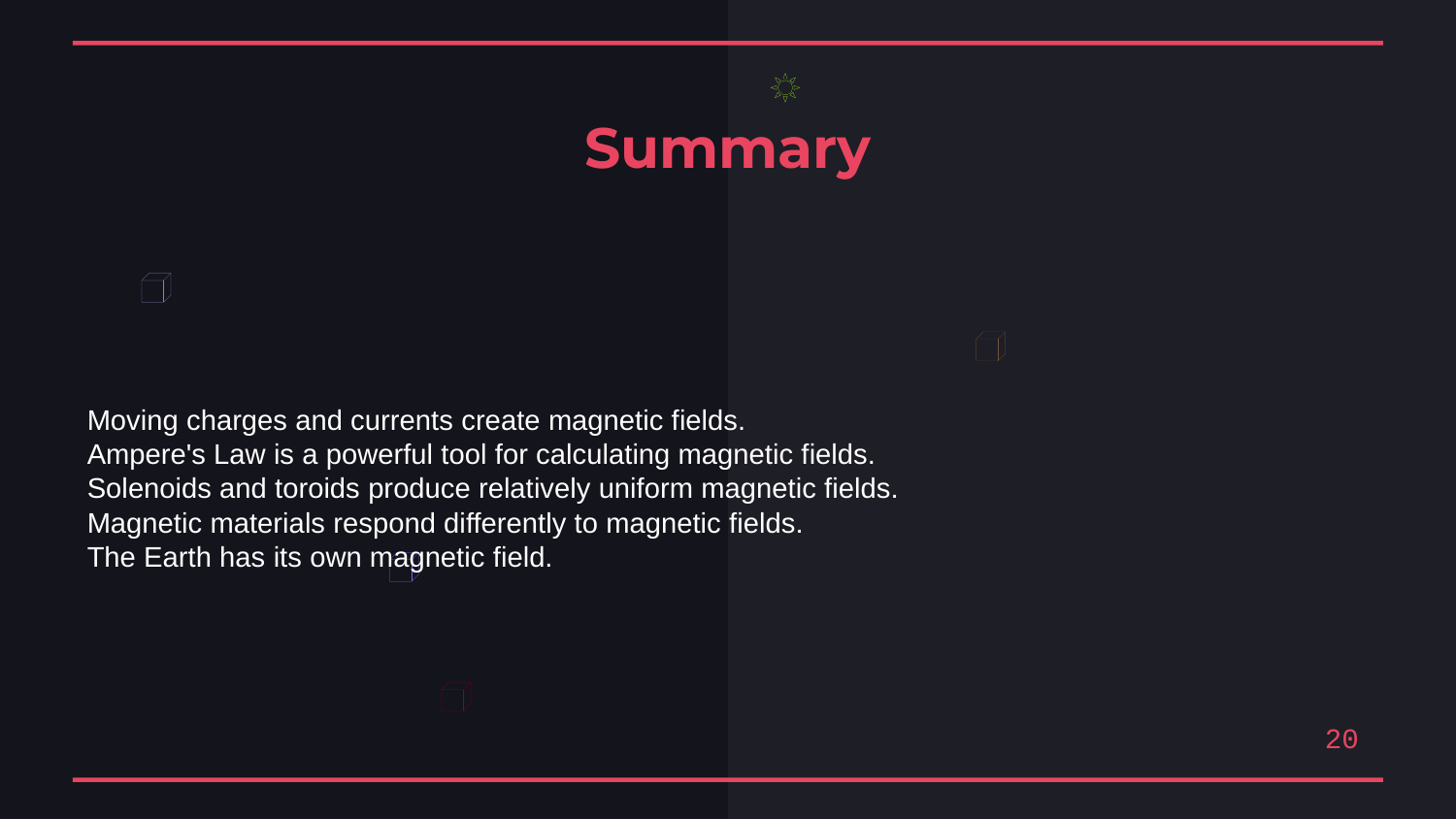

Summary

Moving charges and currents create magnetic fields.
Ampere's Law is a powerful tool for calculating magnetic fields.
Solenoids and toroids produce relatively uniform magnetic fields.
Magnetic materials respond differently to magnetic fields.
The Earth has its own magnetic field.

20